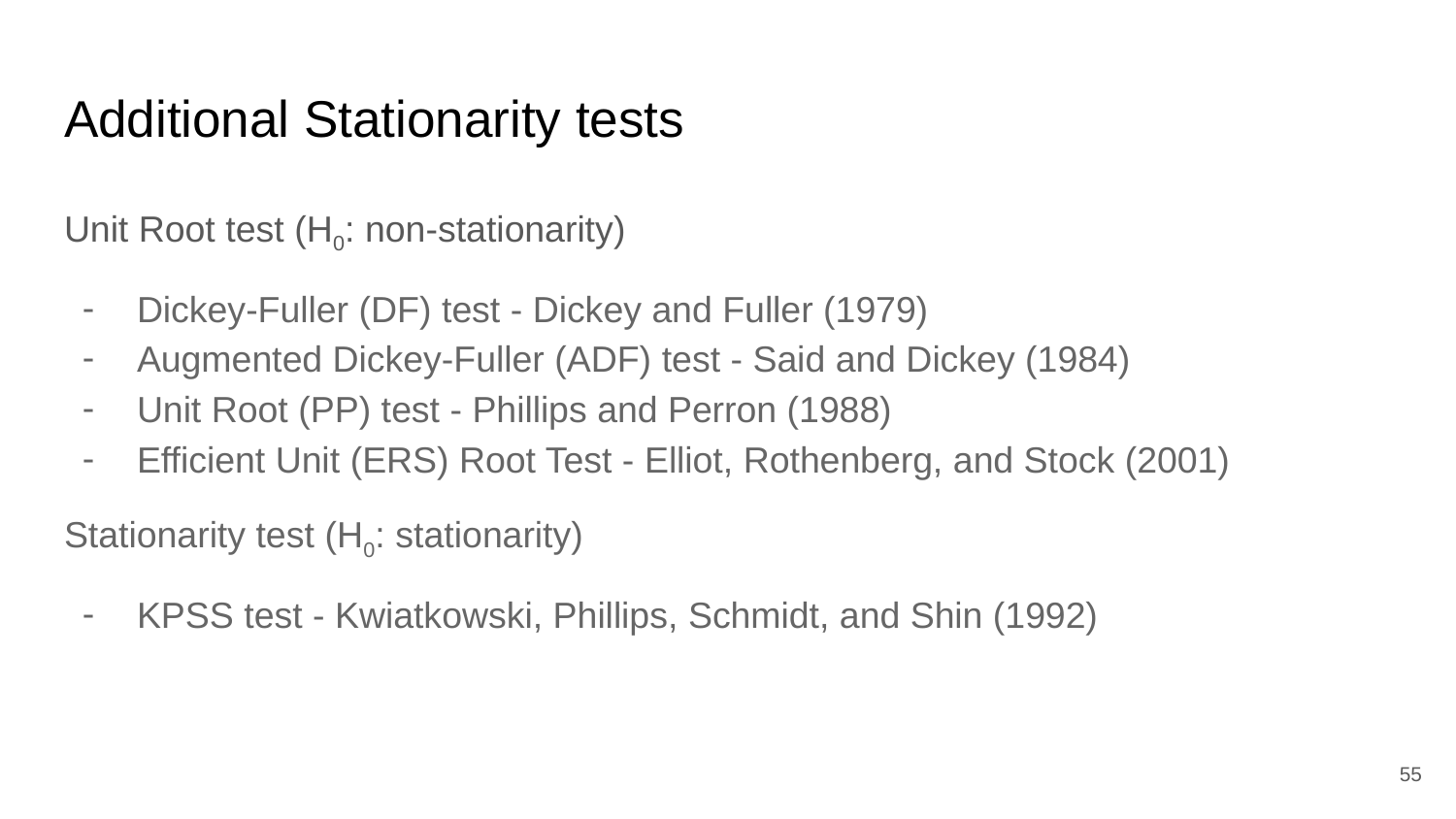

# Additional Stationarity tests
Unit Root test (H0: non-stationarity)
Dickey-Fuller (DF) test - Dickey and Fuller (1979)
Augmented Dickey-Fuller (ADF) test - Said and Dickey (1984)
Unit Root (PP) test - Phillips and Perron (1988)
Efficient Unit (ERS) Root Test - Elliot, Rothenberg, and Stock (2001)
Stationarity test (H0: stationarity)
KPSS test - Kwiatkowski, Phillips, Schmidt, and Shin (1992)
55